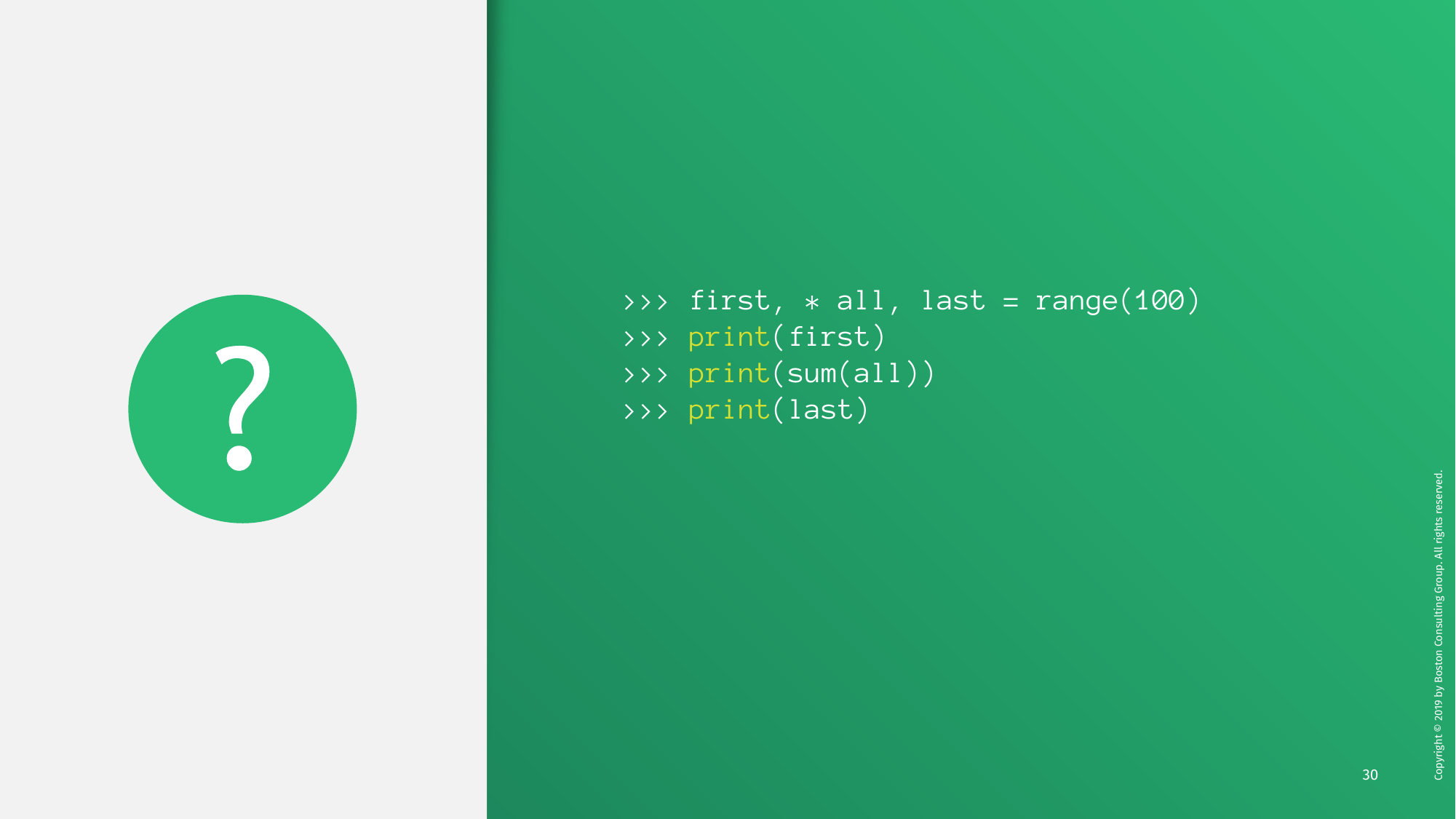

>>> first, * all, last = range(100)
>>> print(first)
>>> print(sum(all))
>>> print(last)